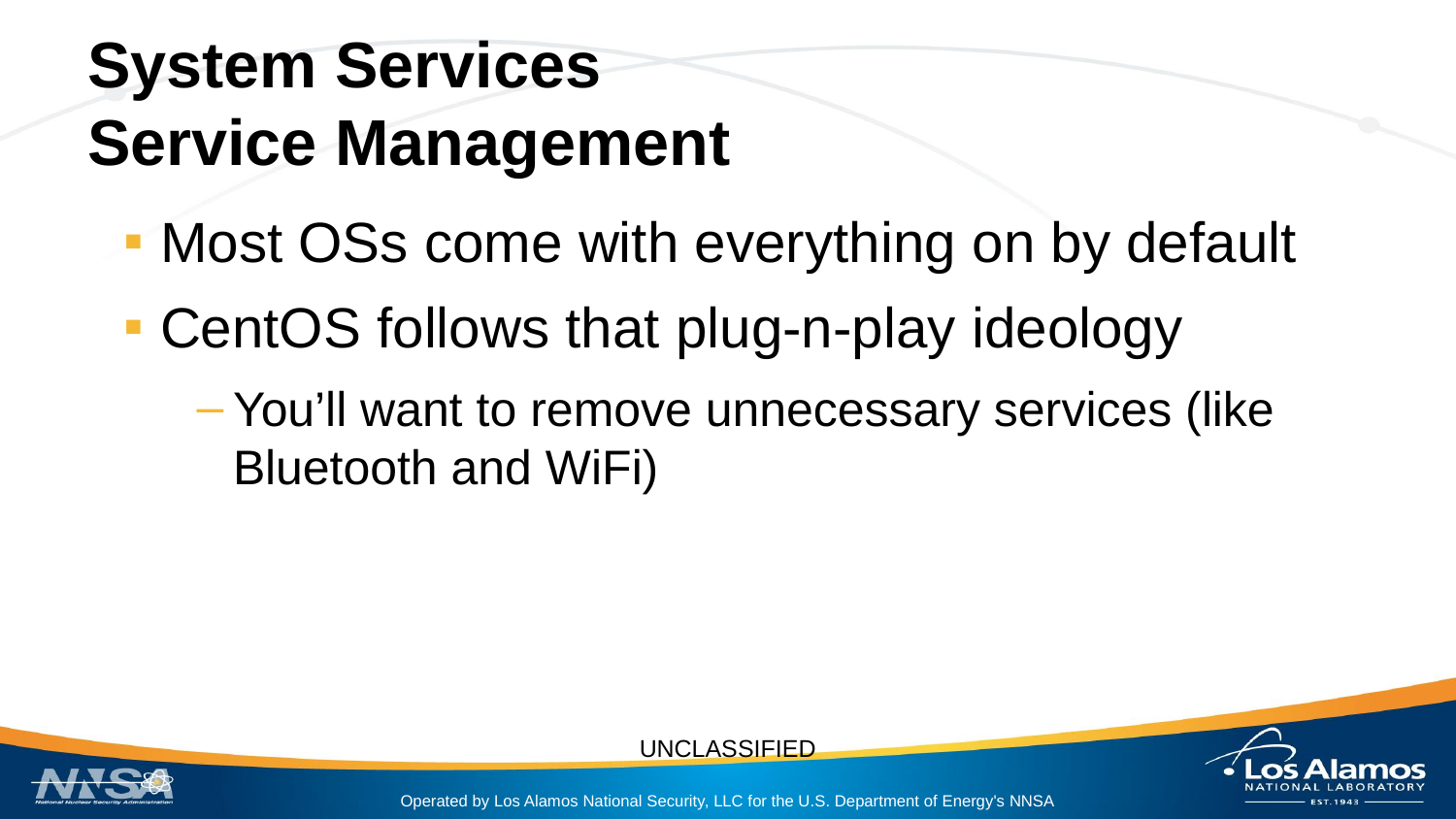

# System Services
Service Management
Most OSs come with everything on by default
CentOS follows that plug-n-play ideology
You’ll want to remove unnecessary services (like Bluetooth and WiFi)